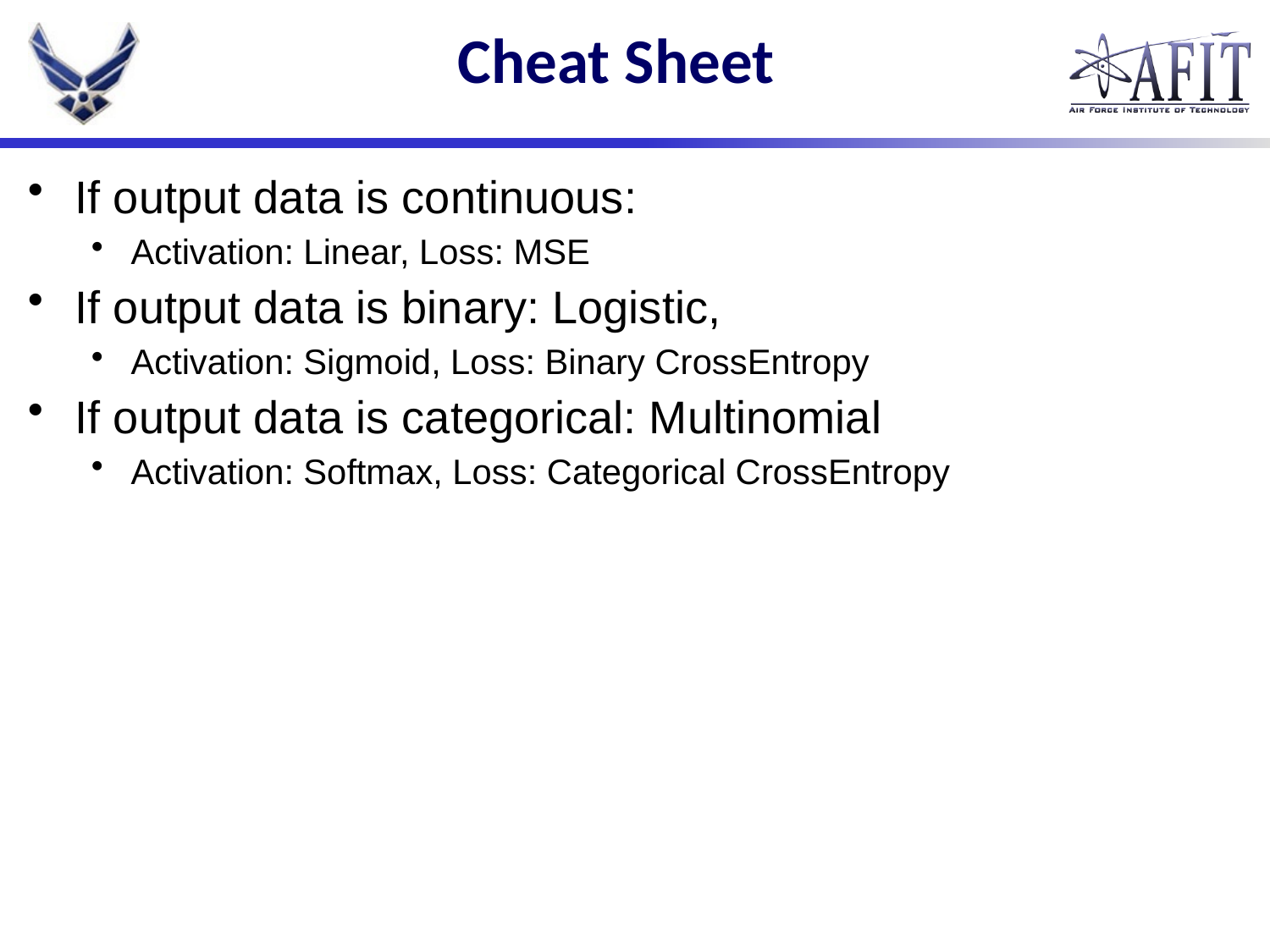

# Cheat Sheet
If output data is continuous:
Activation: Linear, Loss: MSE
If output data is binary: Logistic,
Activation: Sigmoid, Loss: Binary CrossEntropy
If output data is categorical: Multinomial
Activation: Softmax, Loss: Categorical CrossEntropy